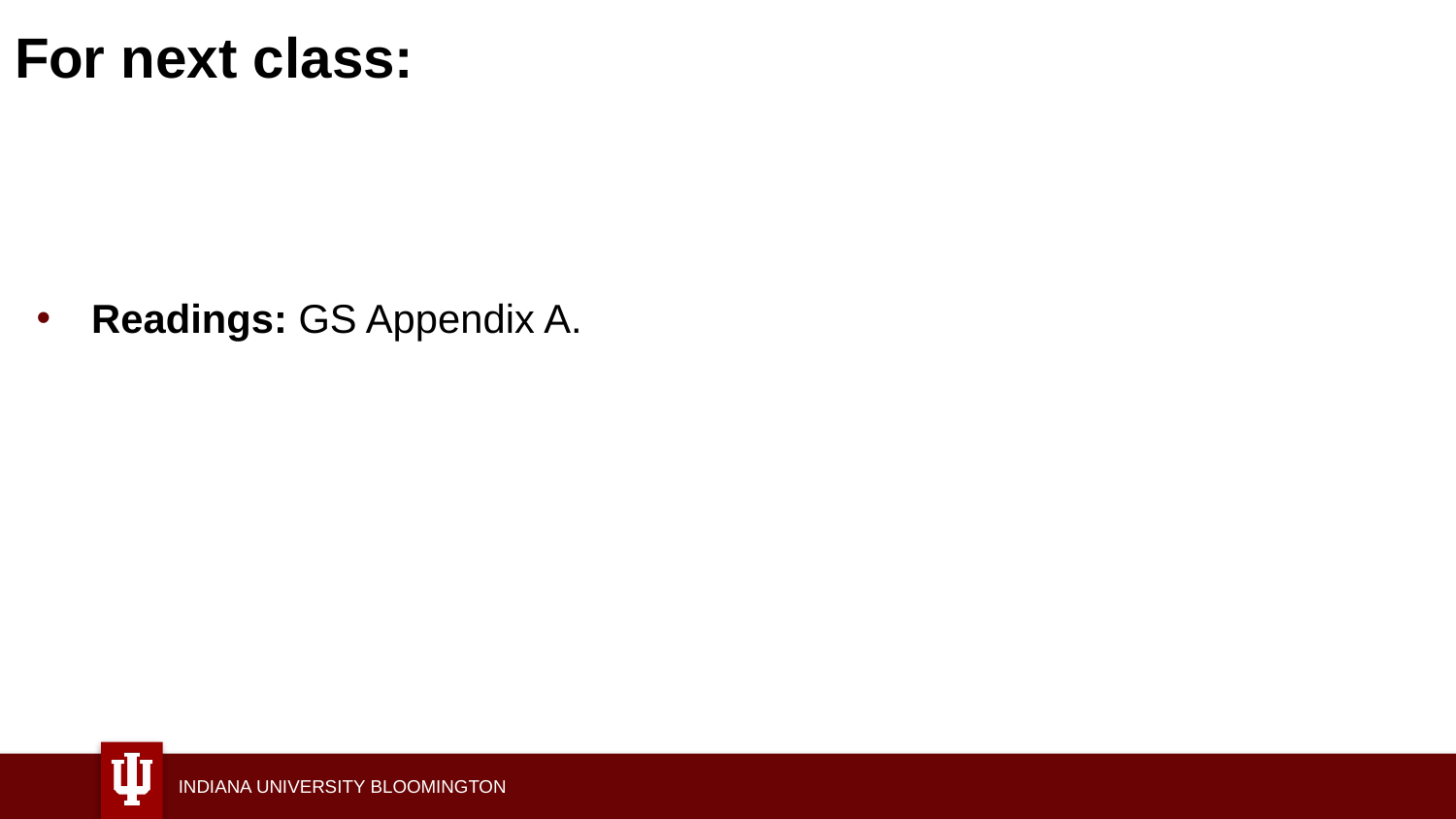

# For next class:
Readings: GS Appendix A.